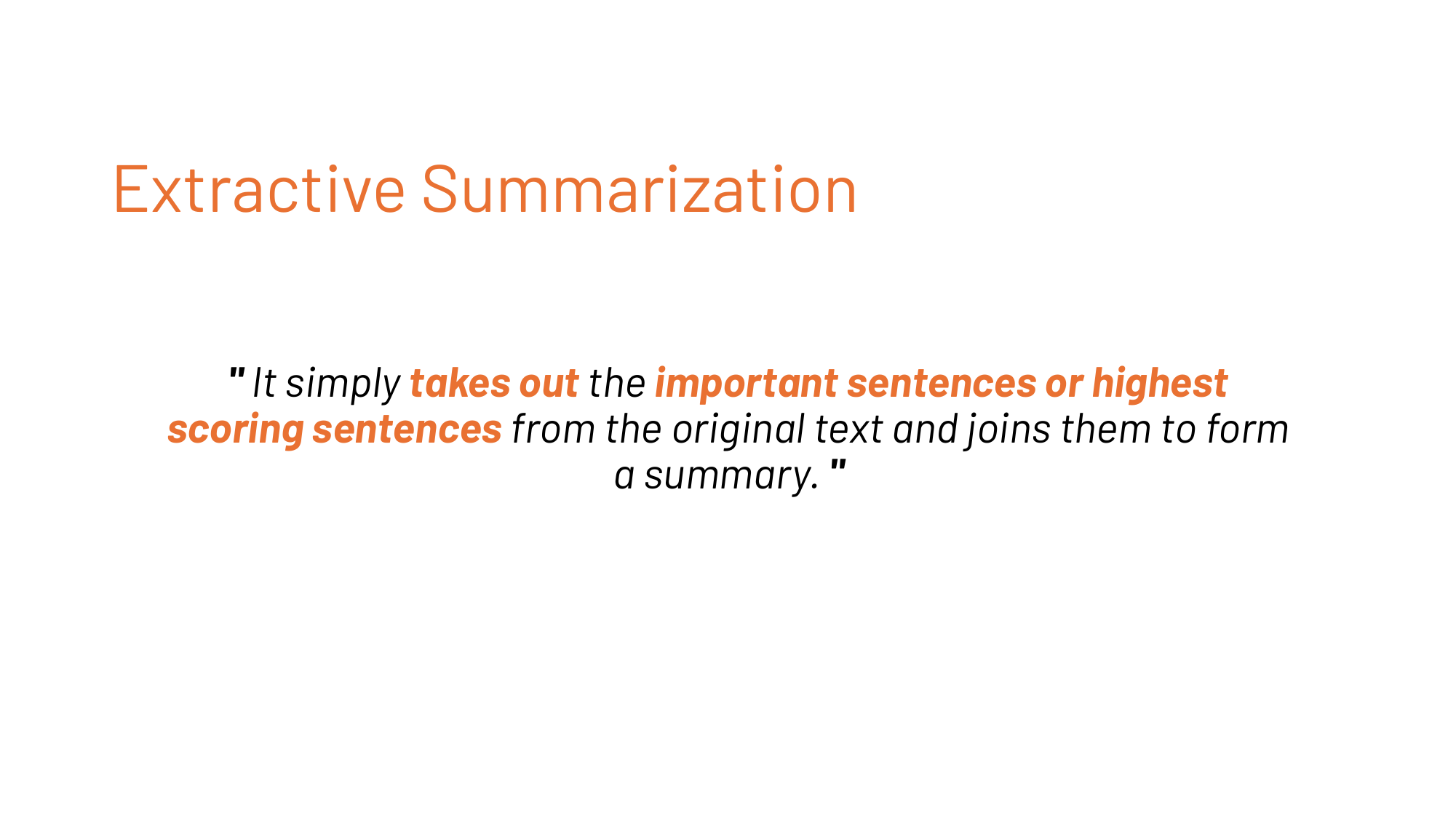

# Extractive Summarization
" It simply takes out the important sentences or highest scoring sentences from the original text and joins them to form a summary. "